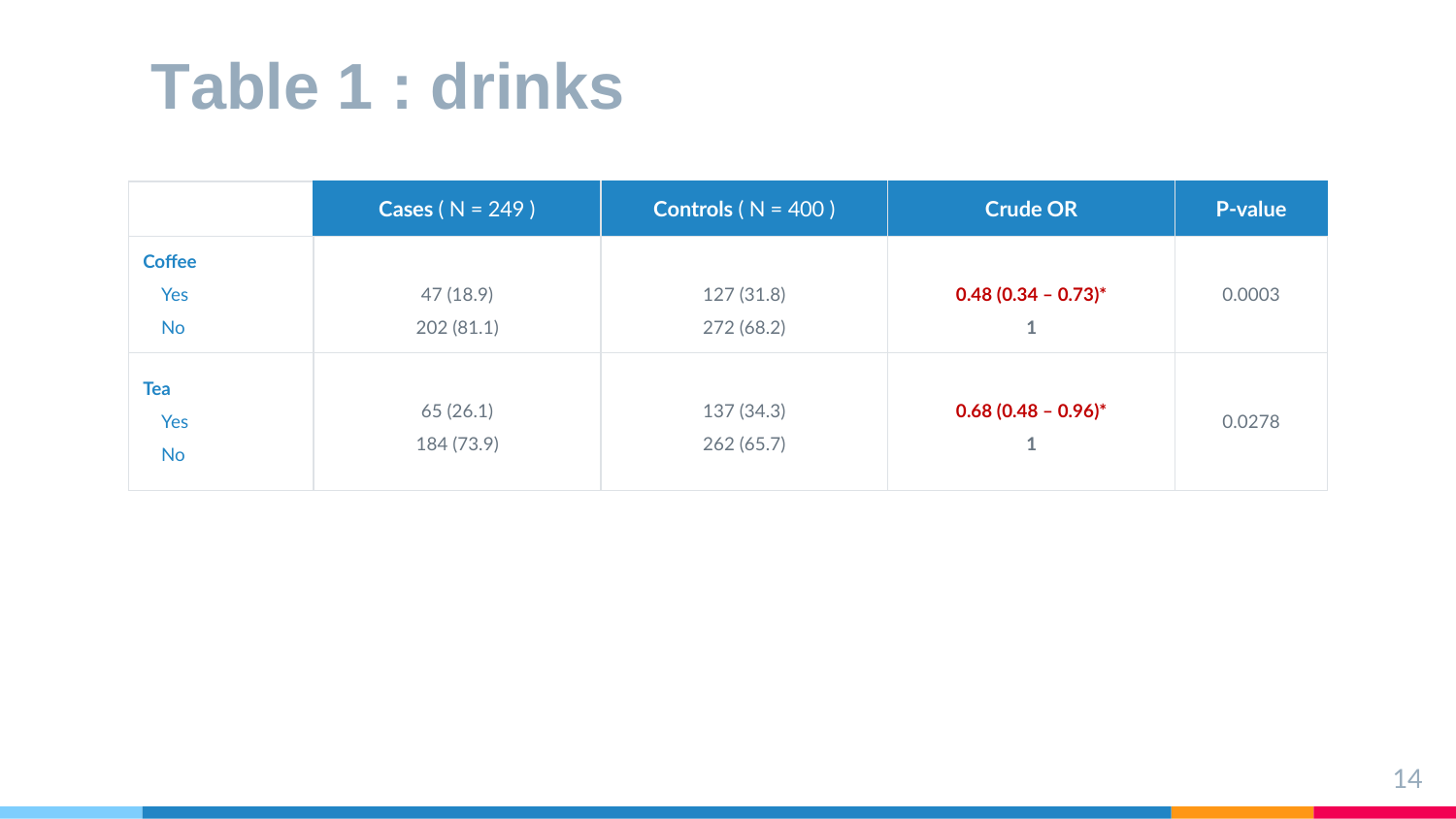

# Table 1 : drinks
|  | Cases ( N = 249 ) | Controls ( N = 400 ) | Crude OR | P-value |
| --- | --- | --- | --- | --- |
| Coffee Yes No | 47 (18.9) 202 (81.1) | 127 (31.8) 272 (68.2) | 0.48 (0.34 – 0.73)\* 1 | 0.0003 |
| Tea Yes No | 65 (26.1) 184 (73.9) | 137 (34.3) 262 (65.7) | 0.68 (0.48 – 0.96)\* 1 | 0.0278 |
14